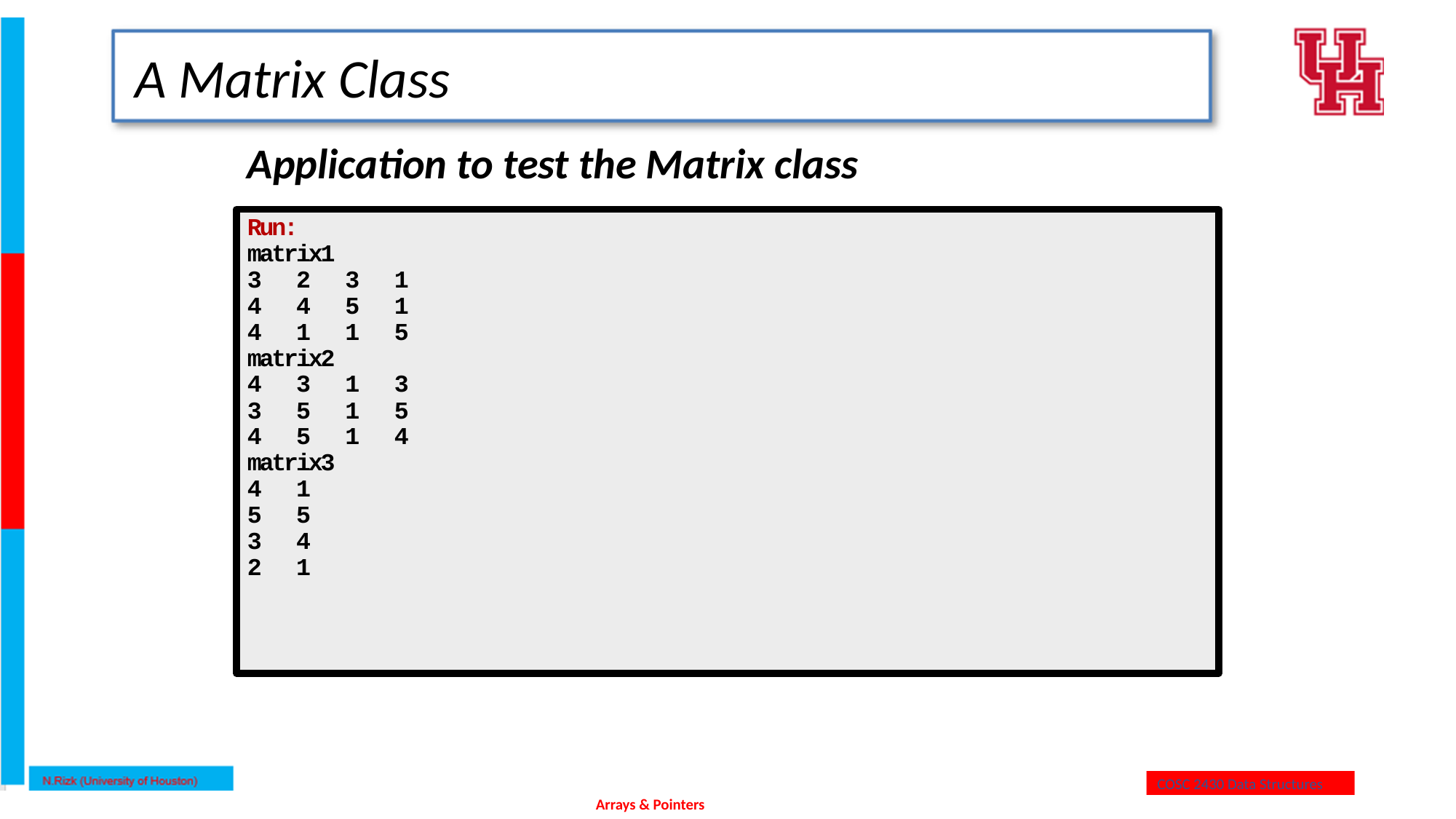

# A Matrix Class
Application to test the Matrix class
Run:
matrix1
3   2   3   1
4   4   5   1
4   1   1   5
matrix2
4   3   1   3
3   5   1   5
4   5   1   4
matrix3
4   1
5   5
3   4
2   1